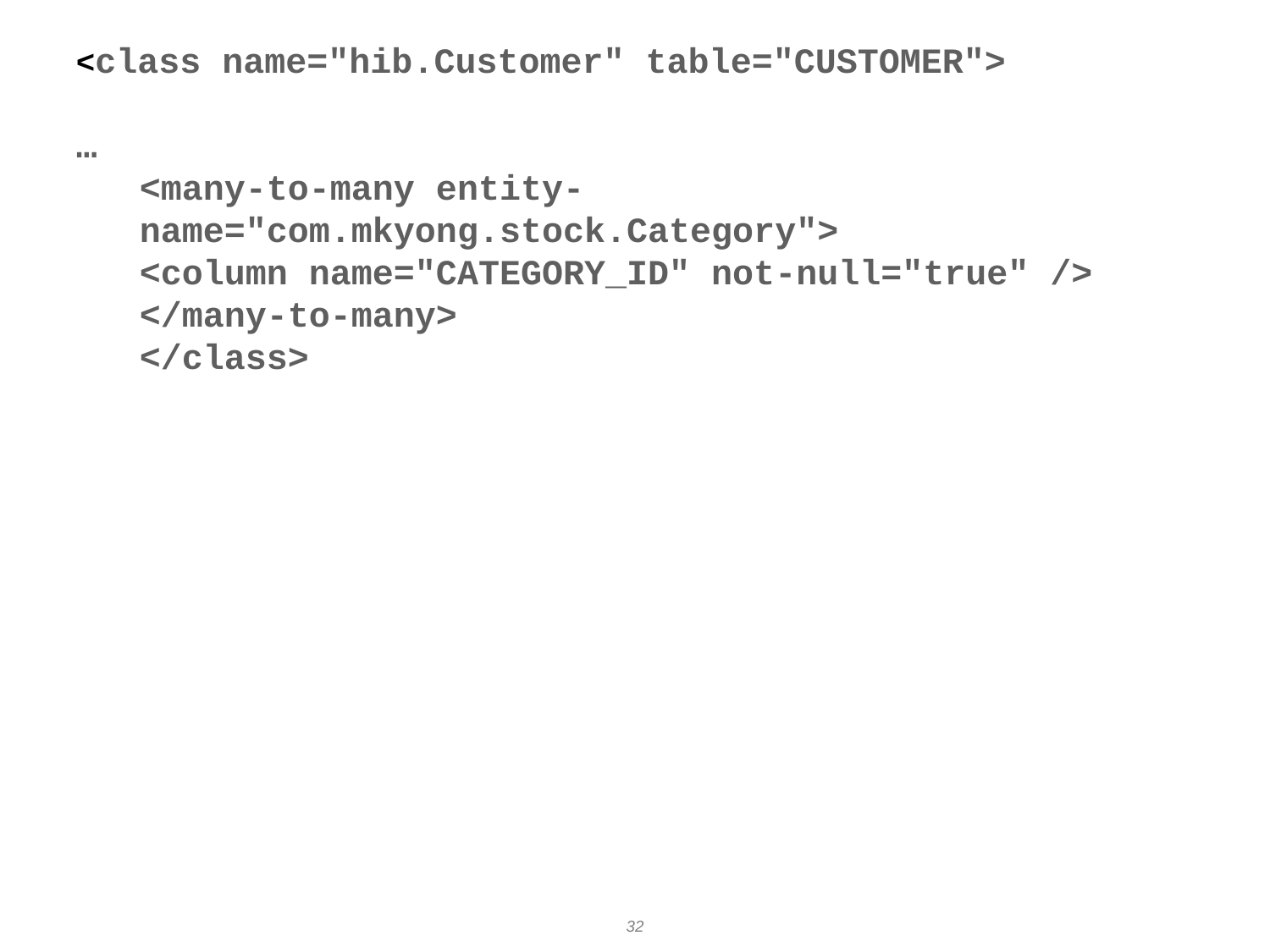

<class name="hib.Customer" table="CUSTOMER">

…
<many-to-many entity-name="com.mkyong.stock.Category">
<column name="CATEGORY_ID" not-null="true" />
</many-to-many>
</class>

32